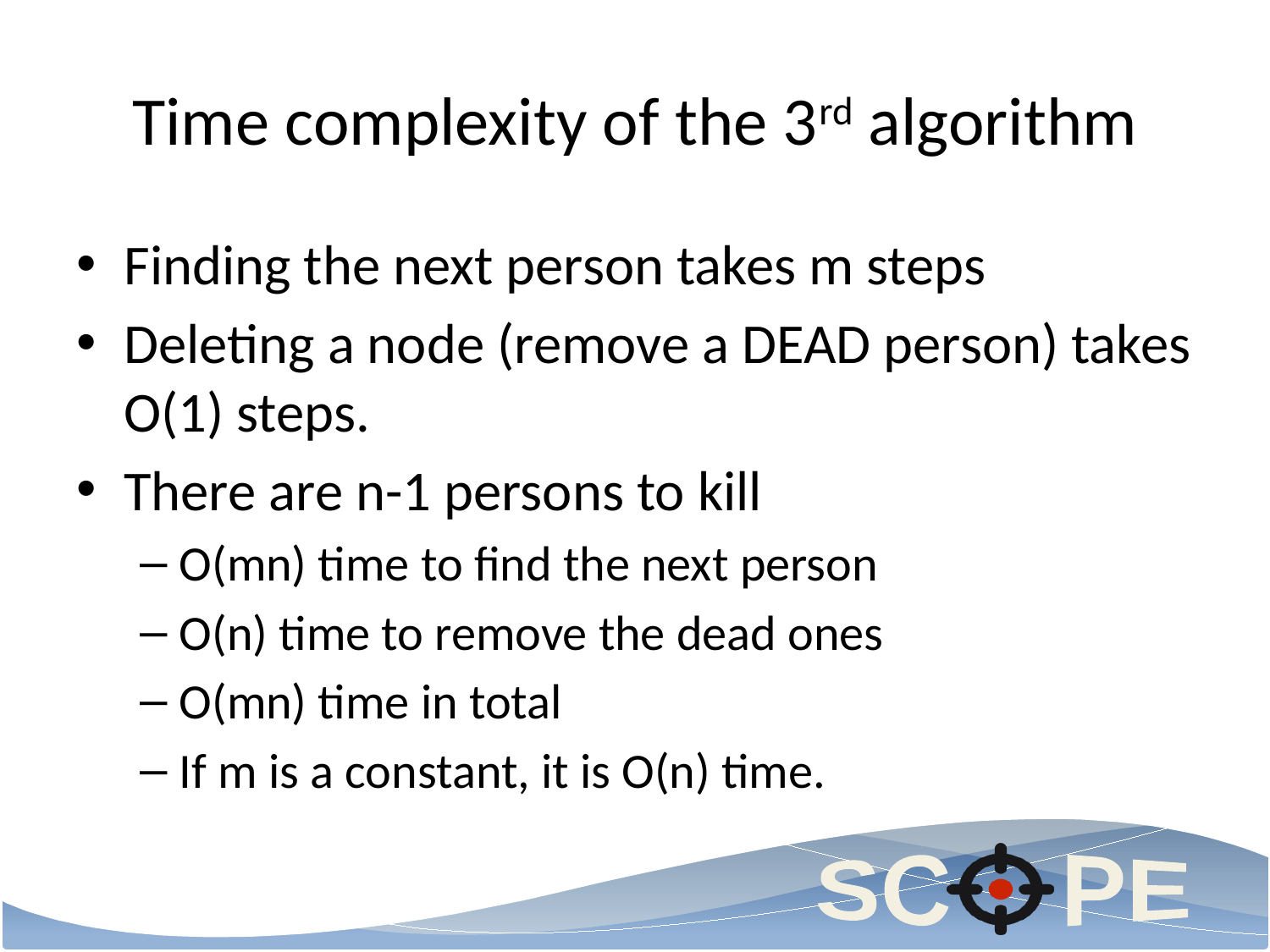

# Time complexity of the 3rd algorithm
Finding the next person takes m steps
Deleting a node (remove a DEAD person) takes O(1) steps.
There are n-1 persons to kill
O(mn) time to find the next person
O(n) time to remove the dead ones
O(mn) time in total
If m is a constant, it is O(n) time.